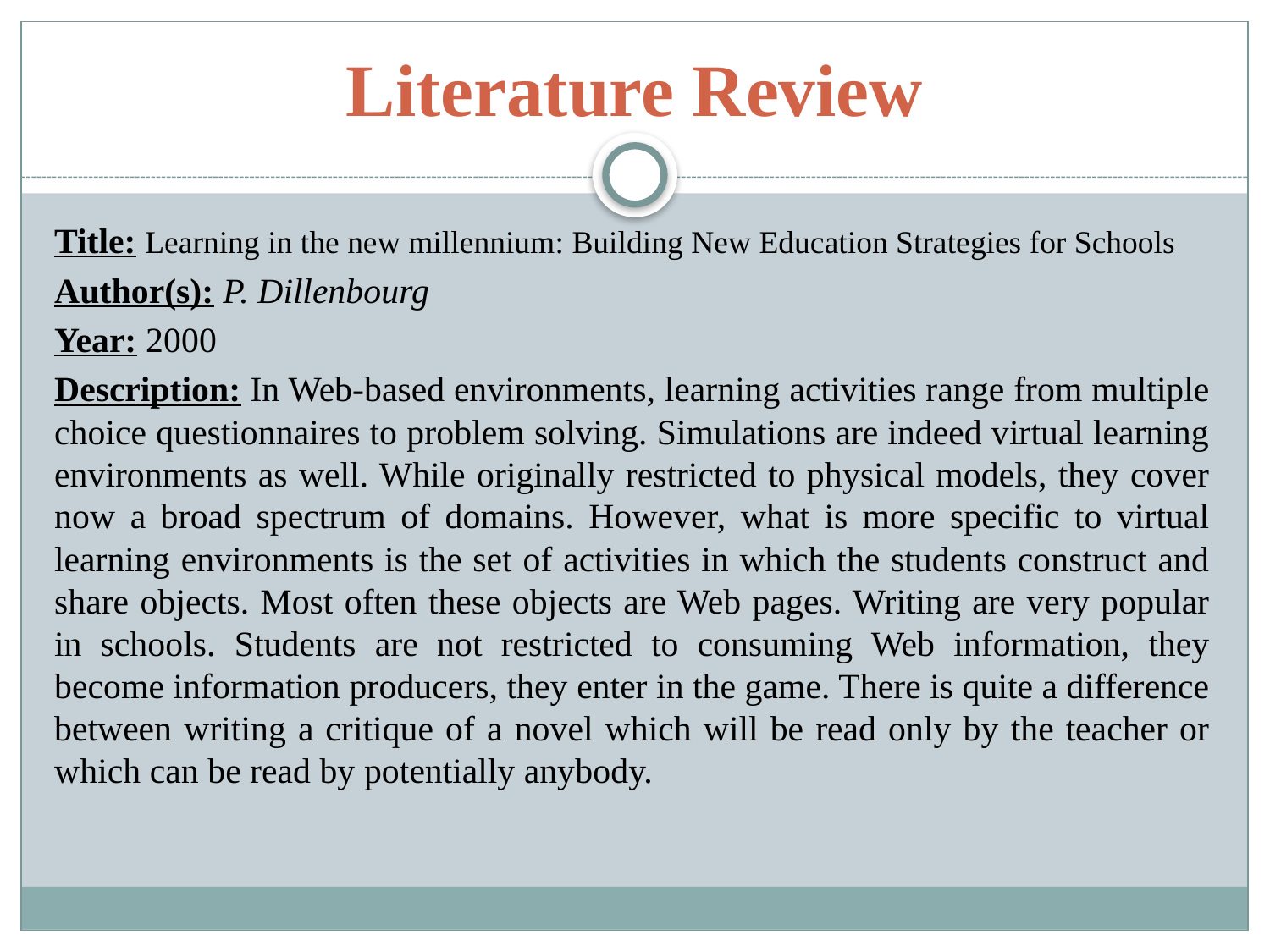

# Literature Review
Title: Learning in the new millennium: Building New Education Strategies for Schools
Author(s): P. Dillenbourg
Year: 2000
Description: In Web-based environments, learning activities range from multiple choice questionnaires to problem solving. Simulations are indeed virtual learning environments as well. While originally restricted to physical models, they cover now a broad spectrum of domains. However, what is more specific to virtual learning environments is the set of activities in which the students construct and share objects. Most often these objects are Web pages. Writing are very popular in schools. Students are not restricted to consuming Web information, they become information producers, they enter in the game. There is quite a difference between writing a critique of a novel which will be read only by the teacher or which can be read by potentially anybody.